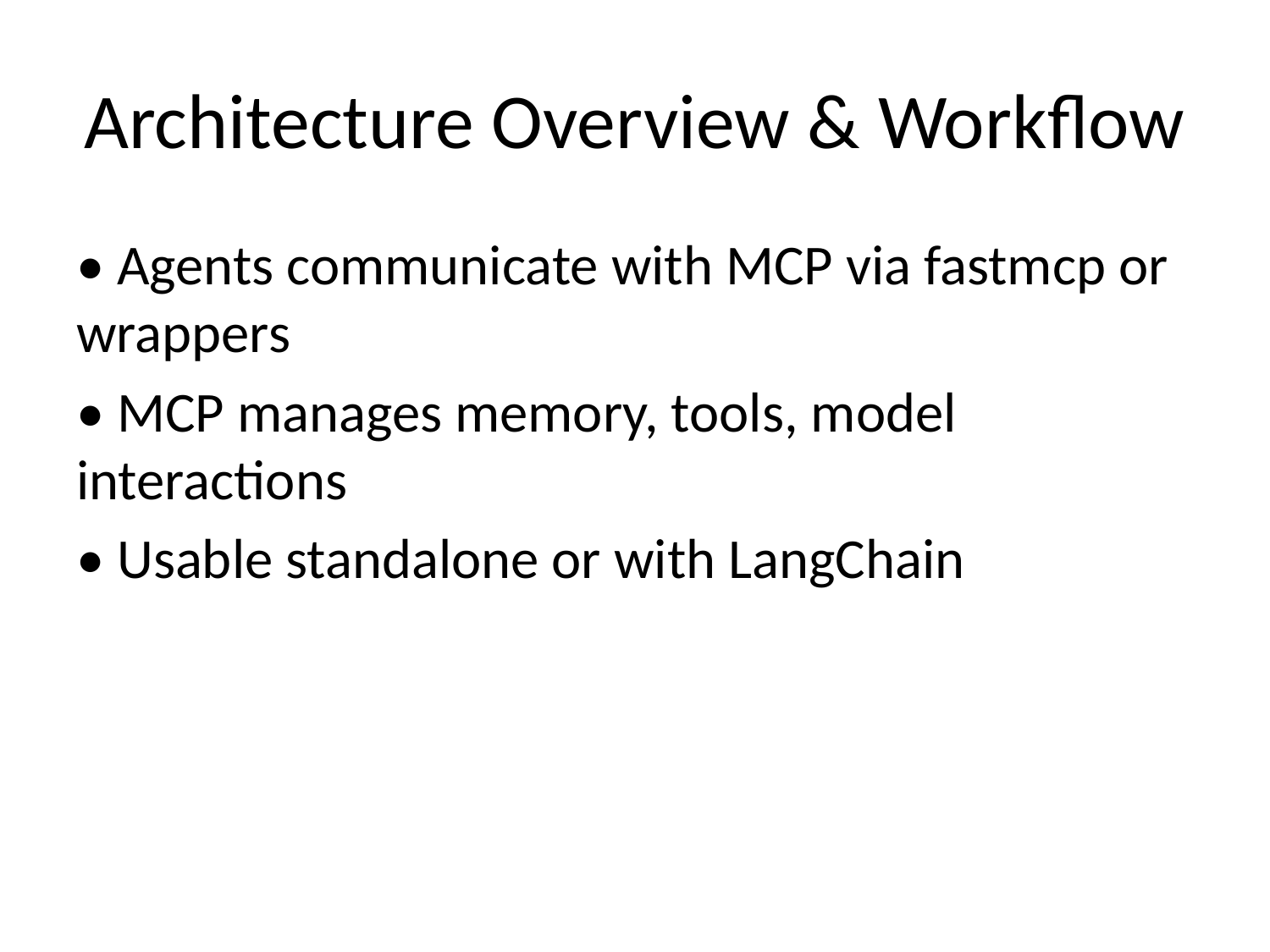

# Architecture Overview & Workflow
• Agents communicate with MCP via fastmcp or wrappers
• MCP manages memory, tools, model interactions
• Usable standalone or with LangChain